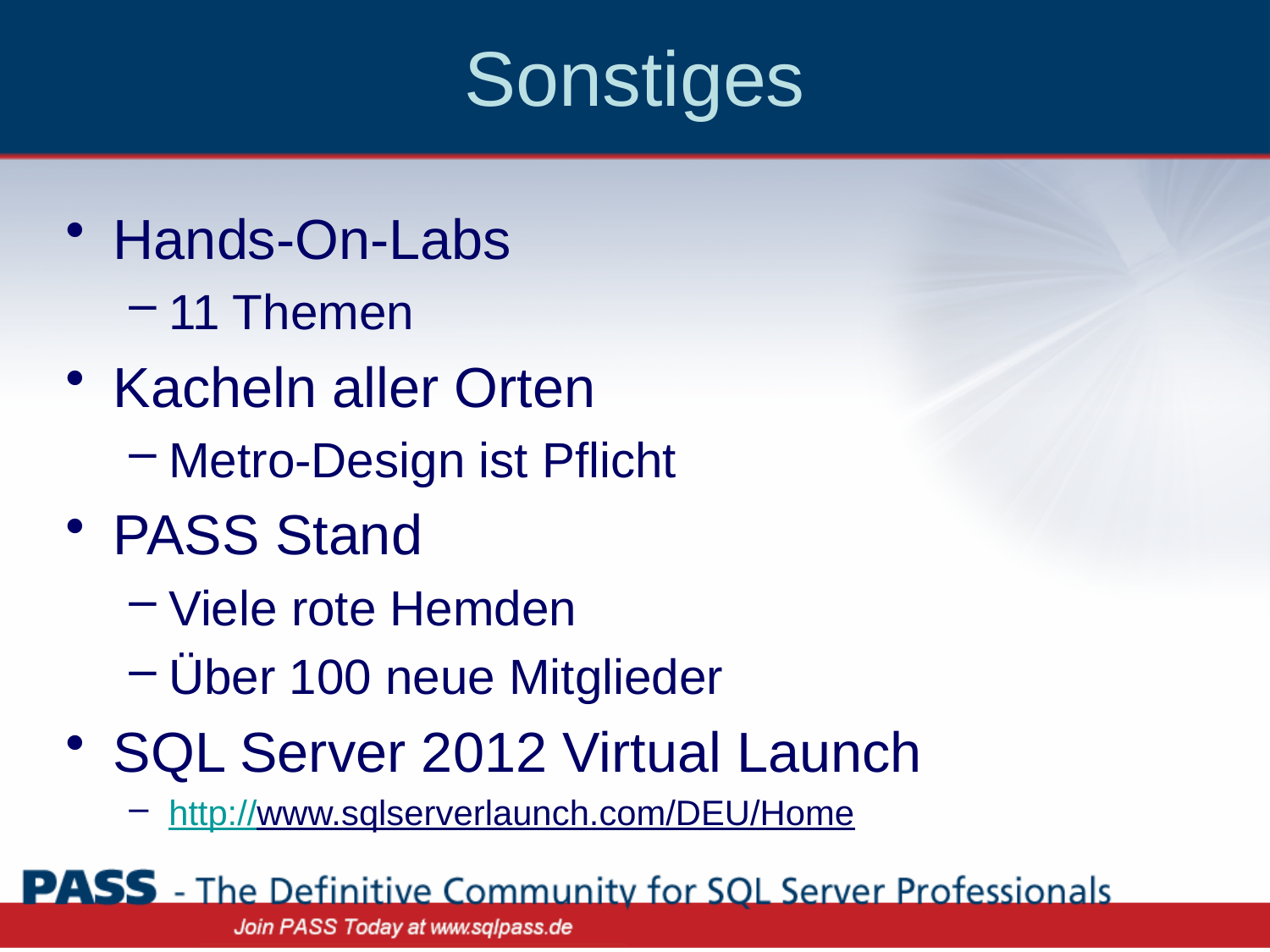

# Sonstiges
Hands-On-Labs
11 Themen
Kacheln aller Orten
Metro-Design ist Pflicht
PASS Stand
Viele rote Hemden
Über 100 neue Mitglieder
SQL Server 2012 Virtual Launch
http://www.sqlserverlaunch.com/DEU/Home